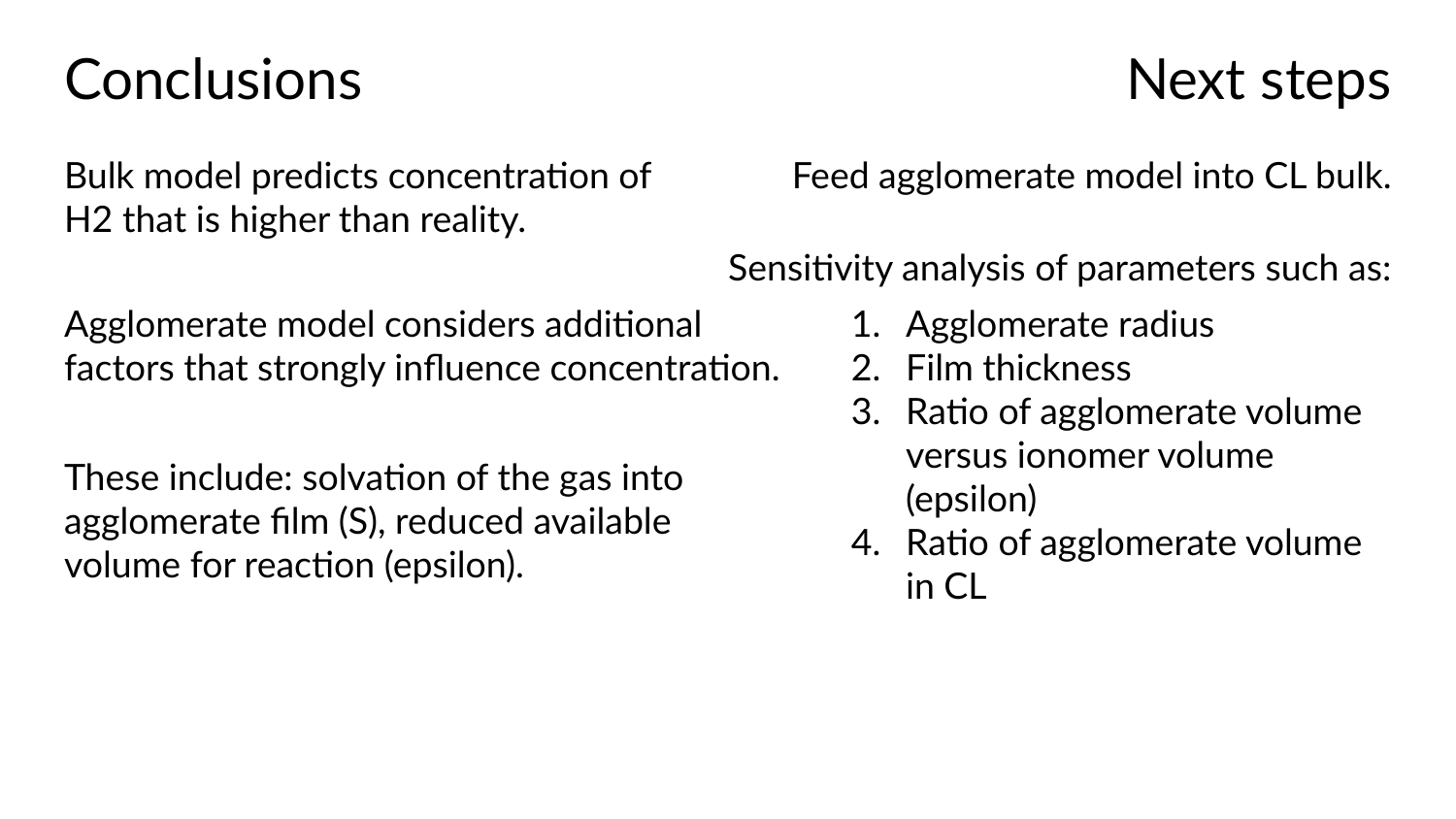

# Conclusions
Next steps
Bulk model predicts concentration of H2 that is higher than reality.
Feed agglomerate model into CL bulk.
Sensitivity analysis of parameters such as:
Agglomerate radius
Film thickness
Ratio of agglomerate volume versus ionomer volume (epsilon)
Ratio of agglomerate volume in CL
Agglomerate model considers additional factors that strongly influence concentration.
These include: solvation of the gas into agglomerate film (S), reduced available volume for reaction (epsilon).